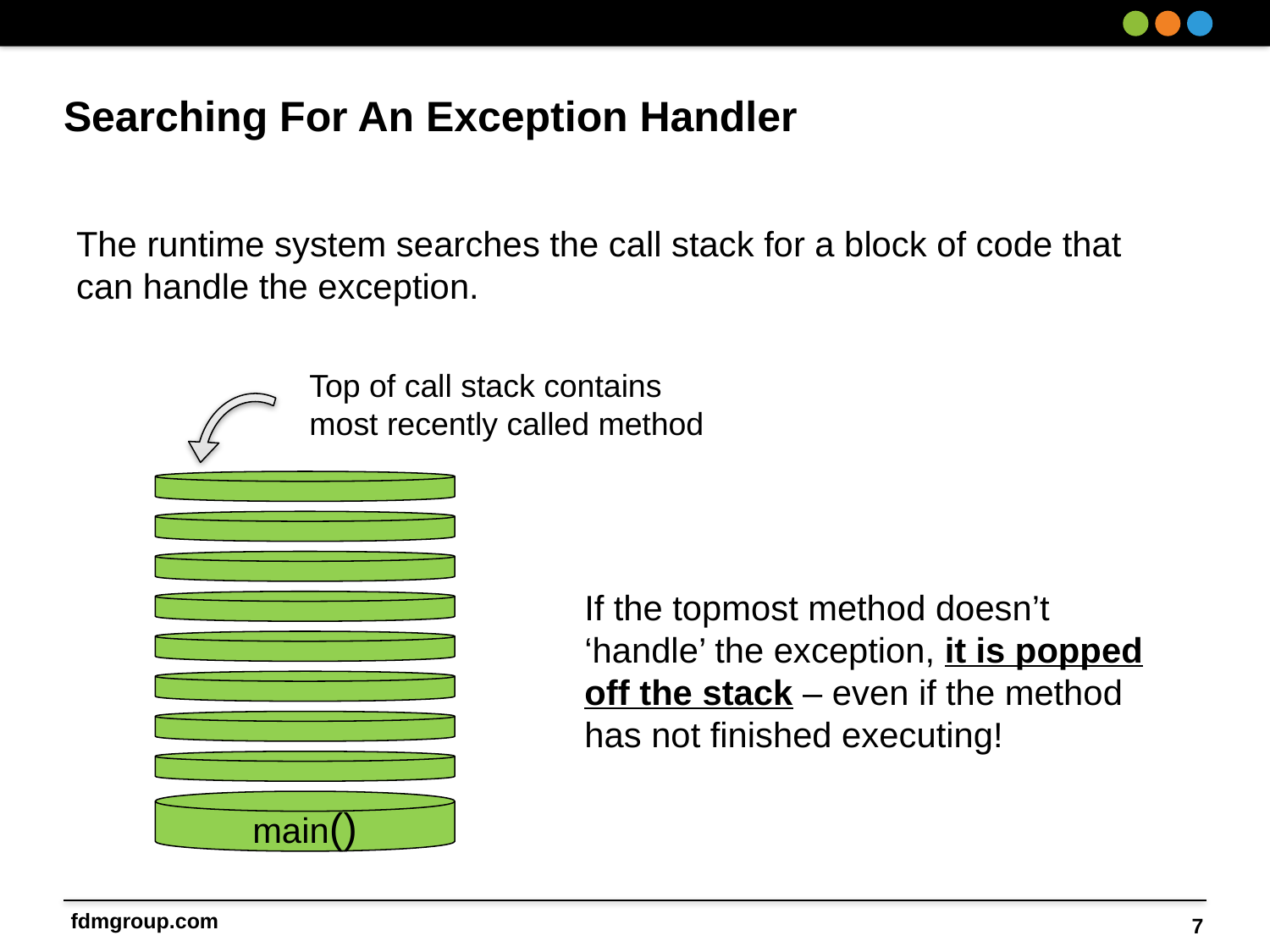

# Searching For An Exception Handler
The runtime system searches the call stack for a block of code that can handle the exception.
Top of call stack contains most recently called method

If the topmost method doesn’t ‘handle’ the exception, it is popped off the stack – even if the method has not finished executing!

main()
7